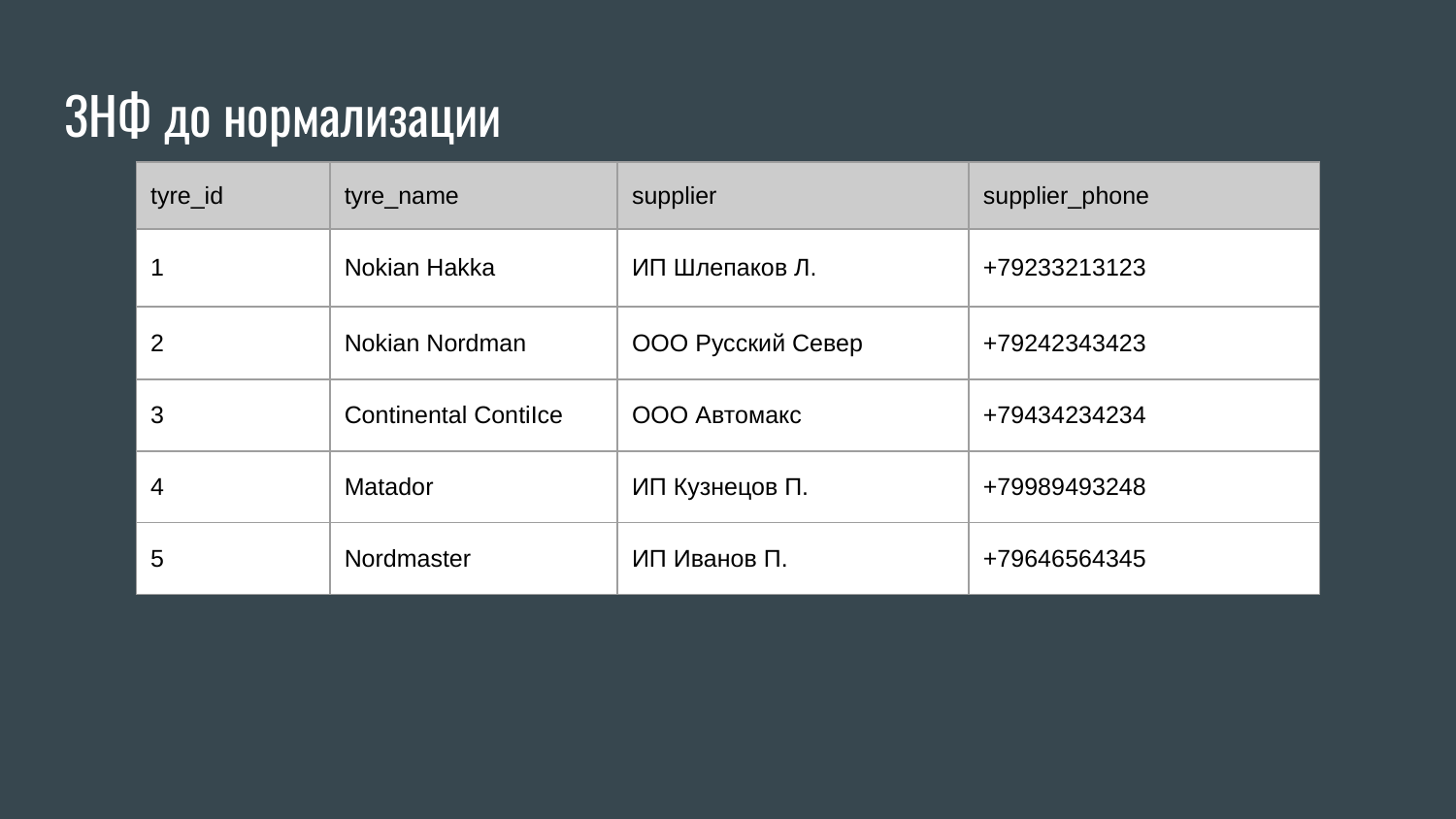

# 3НФ до нормализации
| tyre\_id | tyre\_name | supplier | supplier\_phone |
| --- | --- | --- | --- |
| 1 | Nokian Hakka | ИП Шлепаков Л. | +79233213123 |
| 2 | Nokian Nordman | ООО Русский Север | +79242343423 |
| 3 | Continental ContiIce | ООО Автомакс | +79434234234 |
| 4 | Matador | ИП Кузнецов П. | +79989493248 |
| 5 | Nordmaster | ИП Иванов П. | +79646564345 |